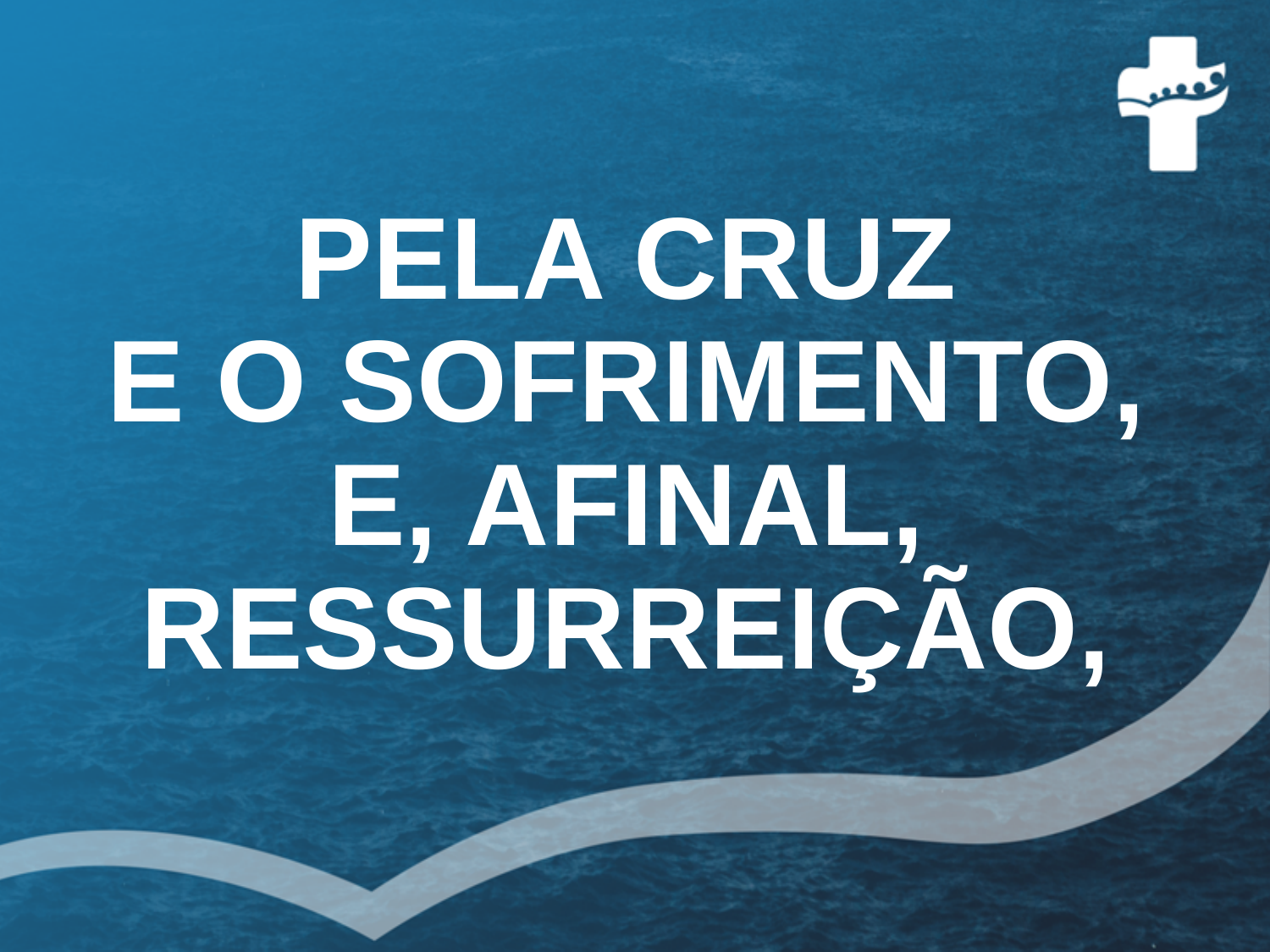

# PELA CRUZ E O SOFRIMENTO, E, AFINAL, RESSURREIÇÃO,